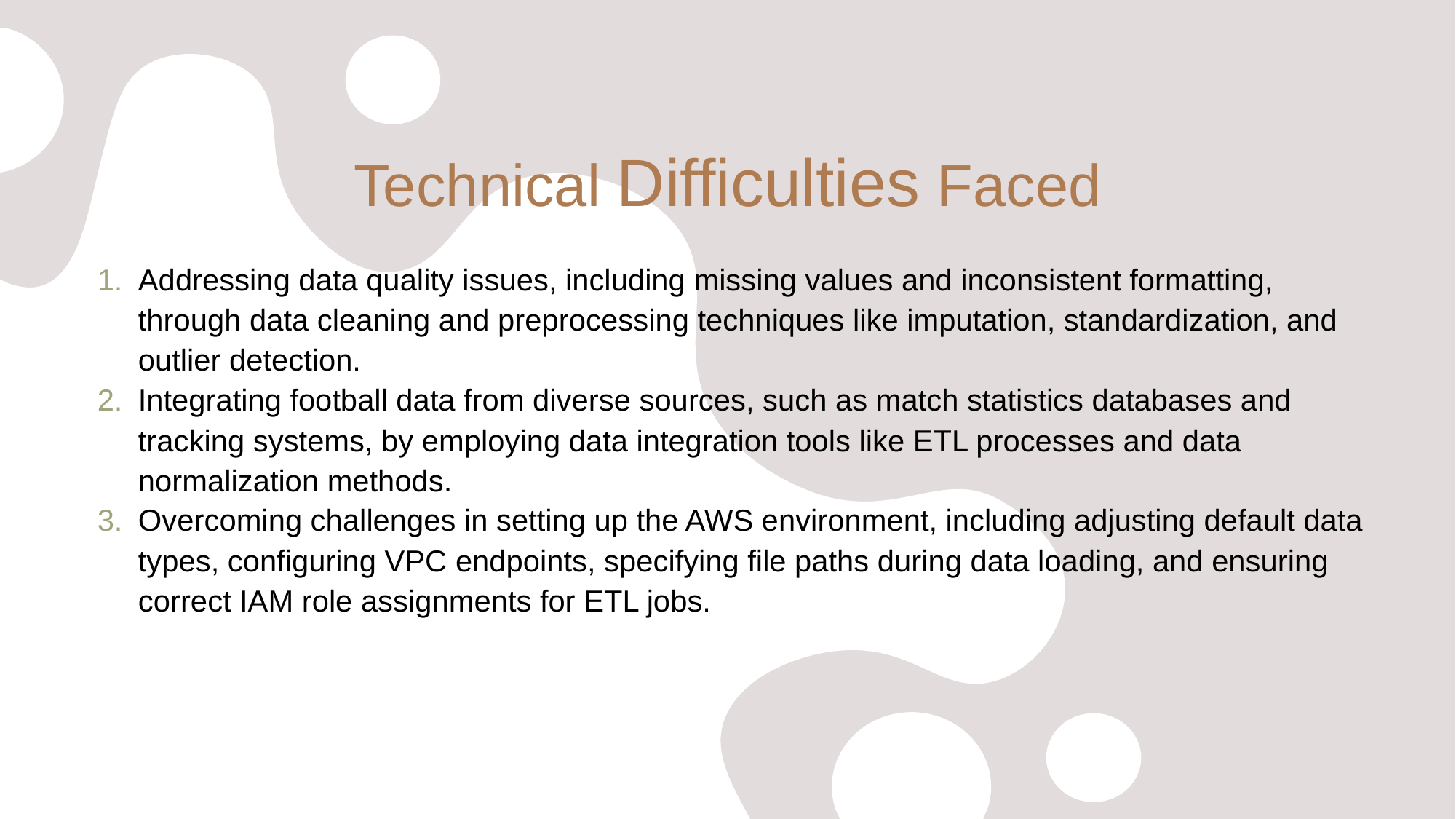

# Technical Difficulties Faced
Addressing data quality issues, including missing values and inconsistent formatting, through data cleaning and preprocessing techniques like imputation, standardization, and outlier detection.
Integrating football data from diverse sources, such as match statistics databases and tracking systems, by employing data integration tools like ETL processes and data normalization methods.
Overcoming challenges in setting up the AWS environment, including adjusting default data types, configuring VPC endpoints, specifying file paths during data loading, and ensuring correct IAM role assignments for ETL jobs.